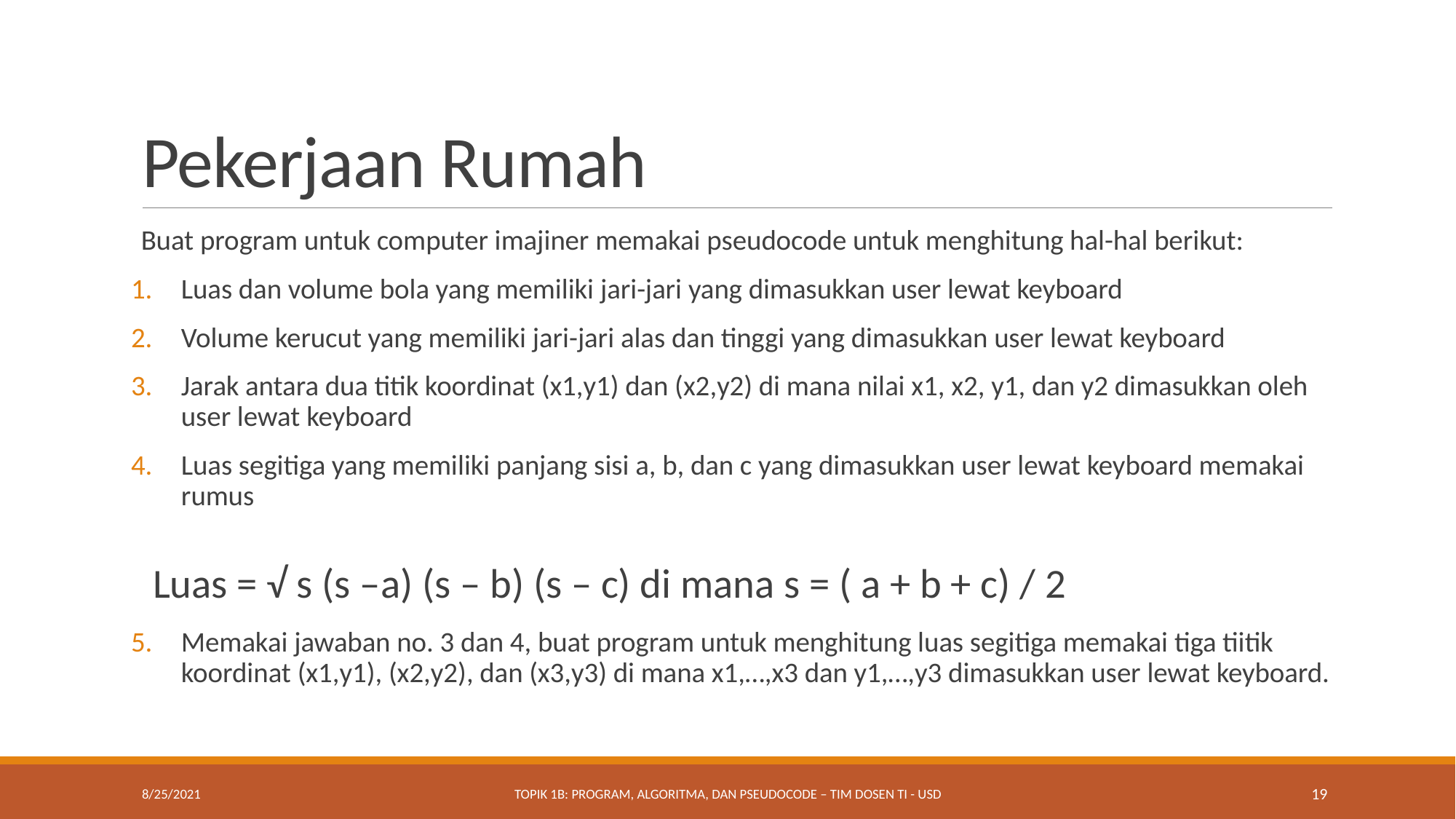

# Pekerjaan Rumah
Buat program untuk computer imajiner memakai pseudocode untuk menghitung hal-hal berikut:
Luas dan volume bola yang memiliki jari-jari yang dimasukkan user lewat keyboard
Volume kerucut yang memiliki jari-jari alas dan tinggi yang dimasukkan user lewat keyboard
Jarak antara dua titik koordinat (x1,y1) dan (x2,y2) di mana nilai x1, x2, y1, dan y2 dimasukkan oleh user lewat keyboard
Luas segitiga yang memiliki panjang sisi a, b, dan c yang dimasukkan user lewat keyboard memakai rumus

Luas = √ s (s –a) (s – b) (s – c) di mana s = ( a + b + c) / 2
Memakai jawaban no. 3 dan 4, buat program untuk menghitung luas segitiga memakai tiga tiitik koordinat (x1,y1), (x2,y2), dan (x3,y3) di mana x1,…,x3 dan y1,…,y3 dimasukkan user lewat keyboard.

8/25/2021
Topik 1B: Program, Algoritma, dan Pseudocode – Tim Dosen TI - USD
19